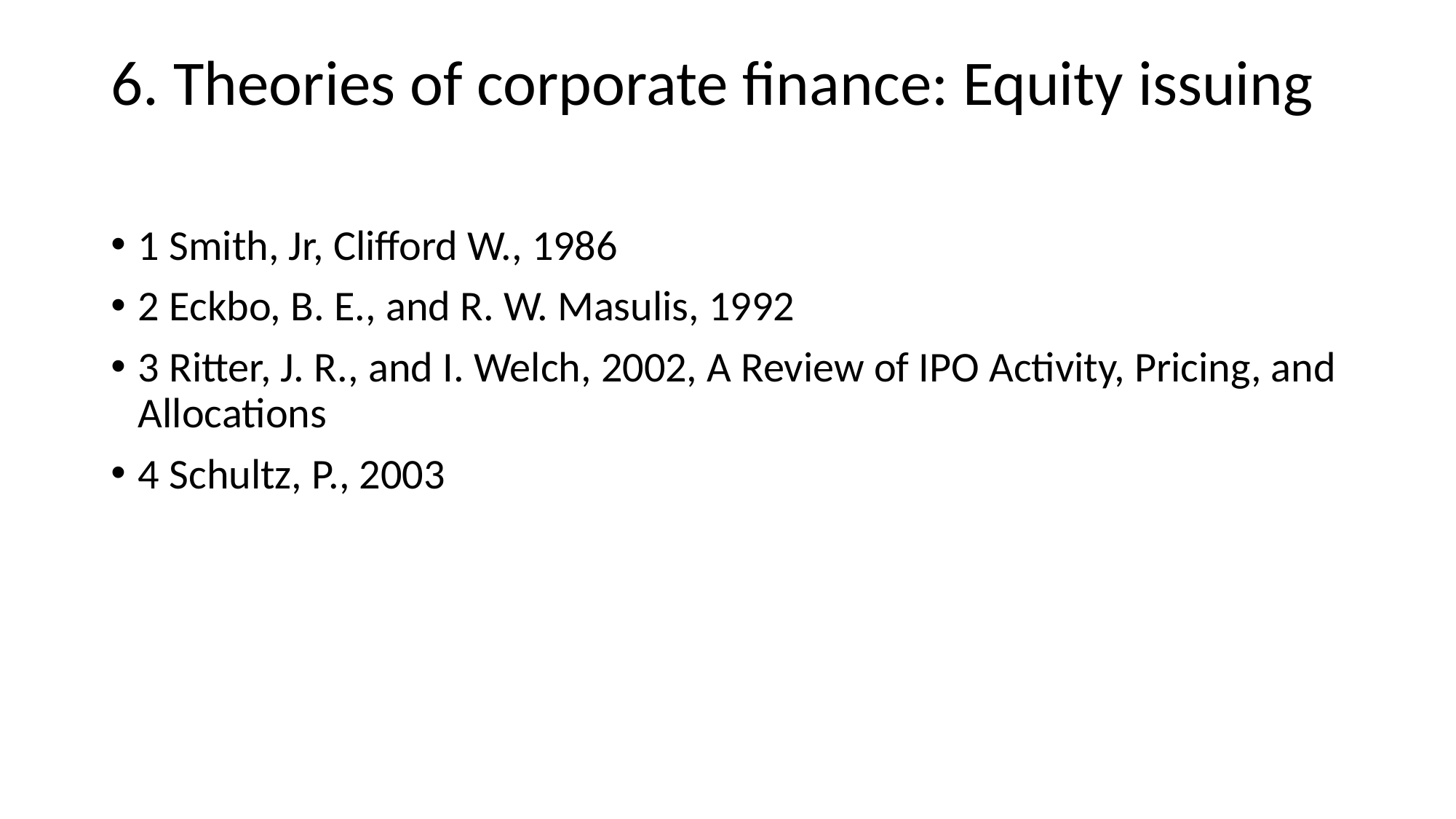

# 6. Theories of corporate finance: Equity issuing
1 Smith, Jr, Clifford W., 1986
2 Eckbo, B. E., and R. W. Masulis, 1992
3 Ritter, J. R., and I. Welch, 2002, A Review of IPO Activity, Pricing, and Allocations
4 Schultz, P., 2003